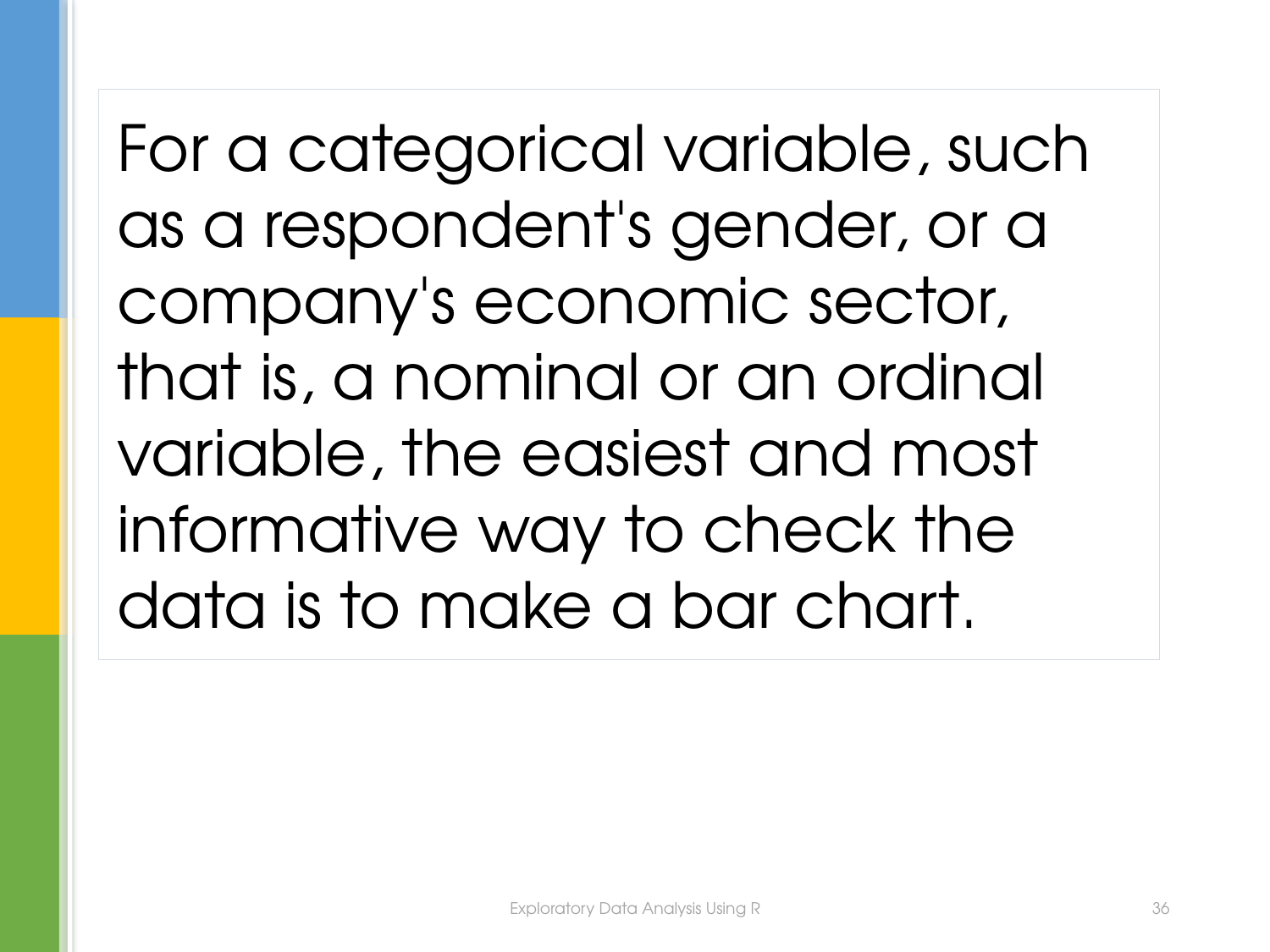

For a categorical variable, such as a respondent's gender, or a company's economic sector, that is, a nominal or an ordinal variable, the easiest and most informative way to check the data is to make a bar chart.
Exploratory Data Analysis Using R
36